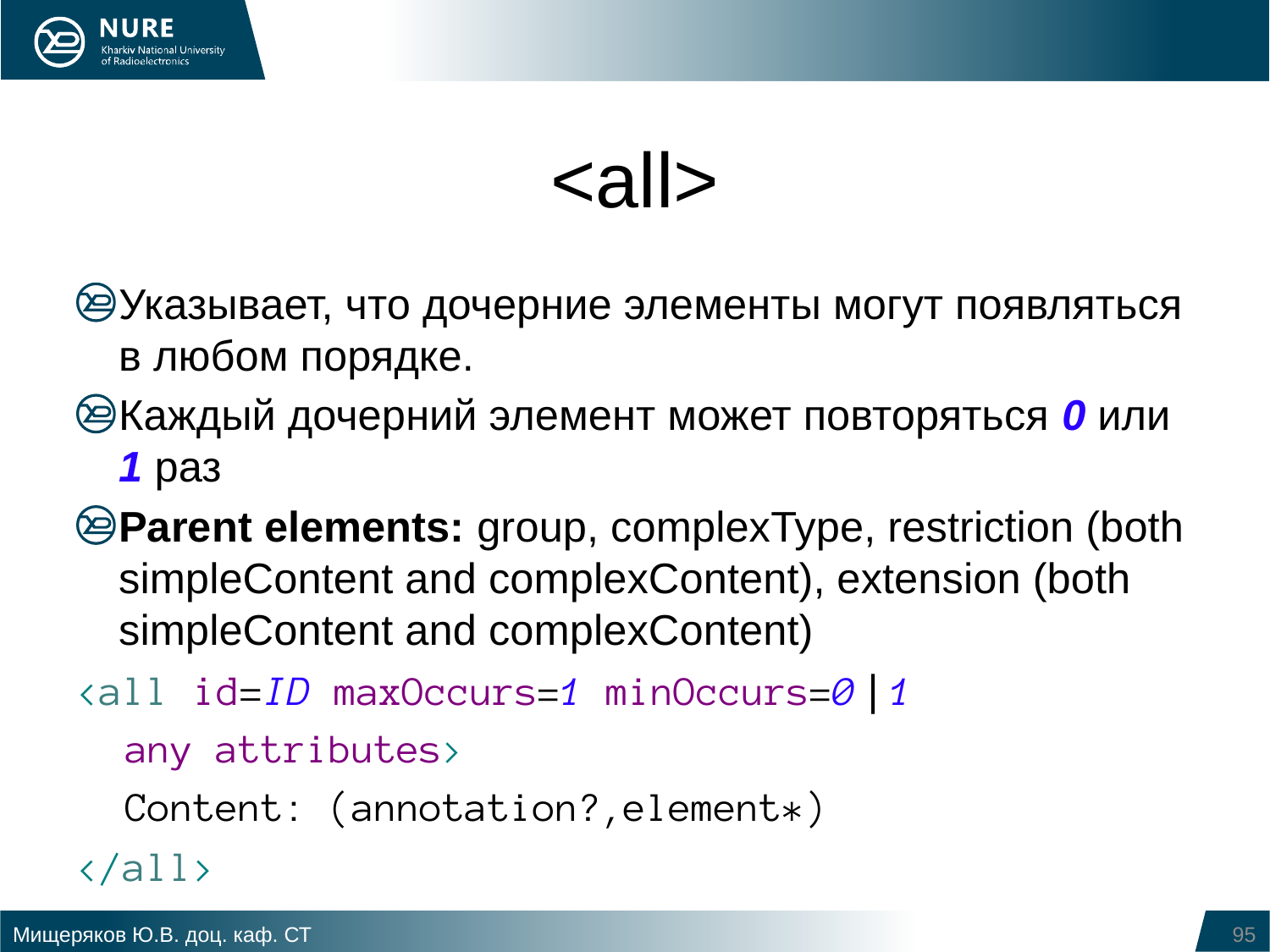

# <all>
Указывает, что дочерние элементы могут появляться в любом порядке.
Каждый дочерний элемент может повторяться 0 или 1 раз
Parent elements: group, complexType, restriction (both simpleContent and complexContent), extension (both simpleContent and complexContent)
<all id=ID maxOccurs=1 minOccurs=0 | 1
any attributes>
Content: (annotation?,element*)
</all>
Мищеряков Ю.В. доц. каф. СТ
95